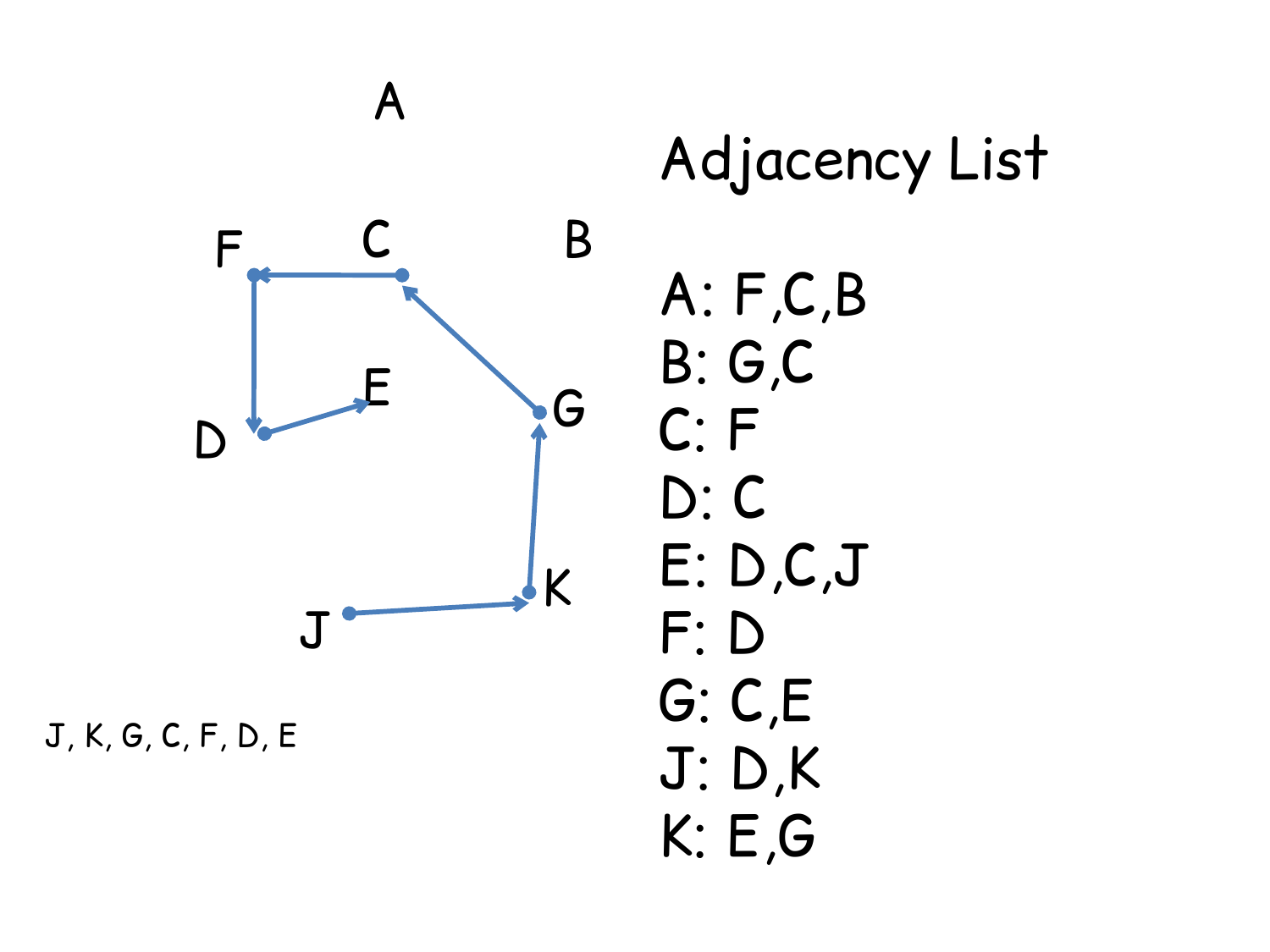

A
B
F
E
G
D
K
J
Adjacency List

A: F,C,B
B: G,C
C: F
D: C
E: D,C,J
F: D
G: C,E
J: D,K
K: E,G
C
J, K, G, C, F, D, E